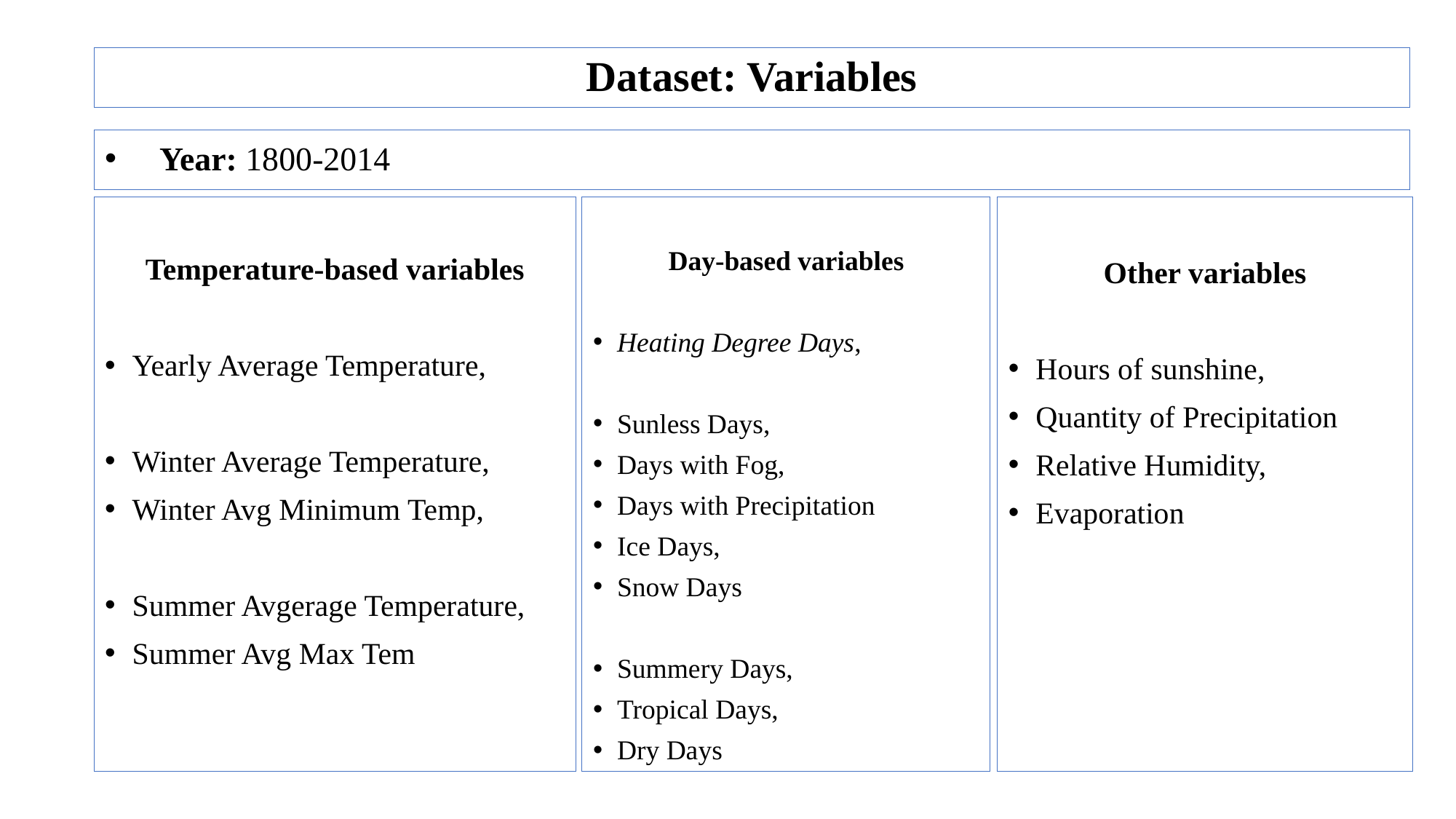

# Dataset: Variables
Year: 1800-2014

Temperature-based variables

Yearly Average Temperature,

Winter Average Temperature,
Winter Avg Minimum Temp,

Summer Avgerage Temperature,
Summer Avg Max Tem

Day-based variables

Heating Degree Days,

Sunless Days,
Days with Fog,
Days with Precipitation
Ice Days,
Snow Days

Summery Days,
Tropical Days,
Dry Days

Other variables

Hours of sunshine,
Quantity of Precipitation
Relative Humidity,
Evaporation